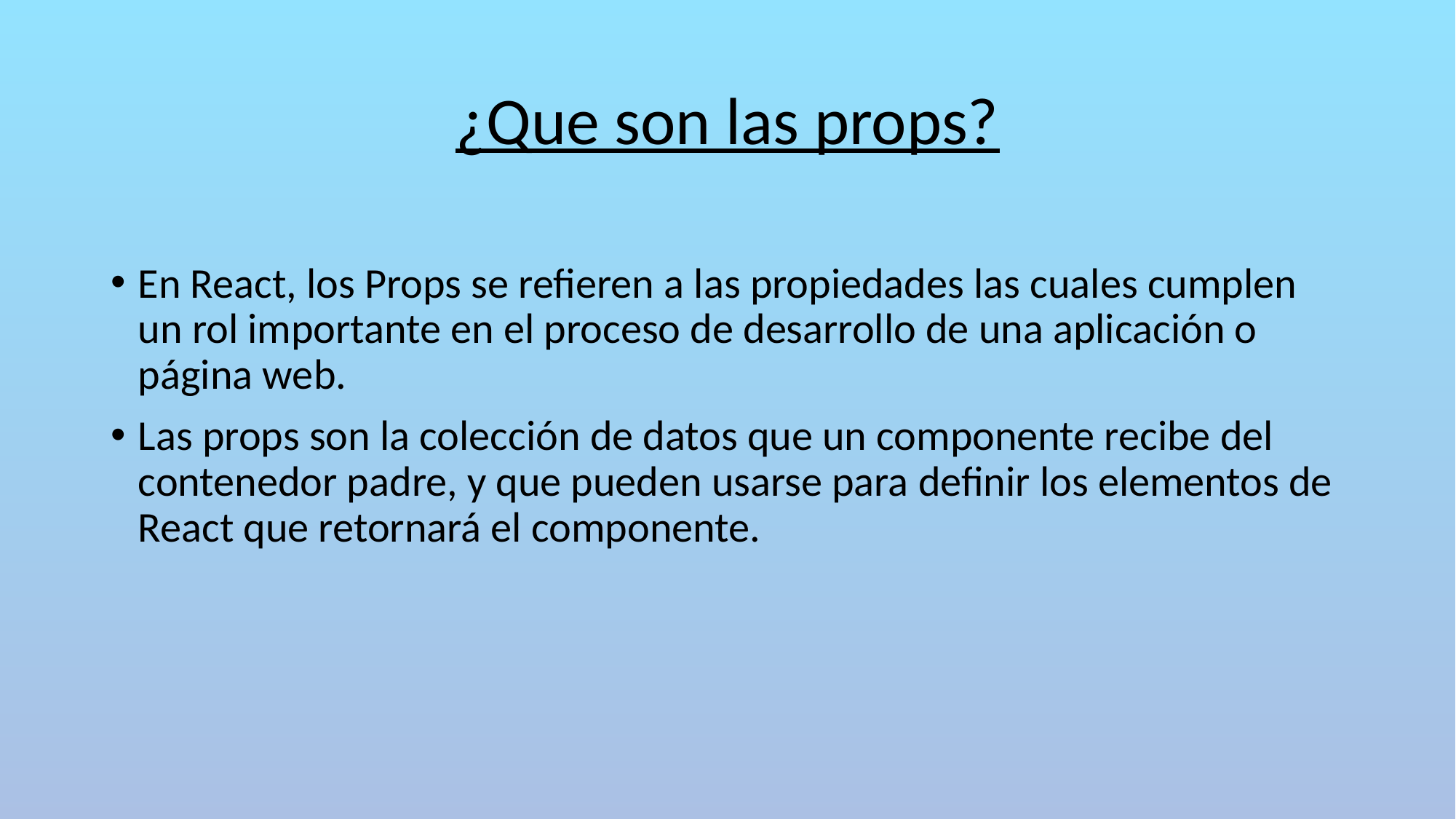

# ¿Que son las props?
En React, los Props se refieren a las propiedades las cuales cumplen un rol importante en el proceso de desarrollo de una aplicación o página web.
Las props son la colección de datos que un componente recibe del contenedor padre, y que pueden usarse para definir los elementos de React que retornará el componente.